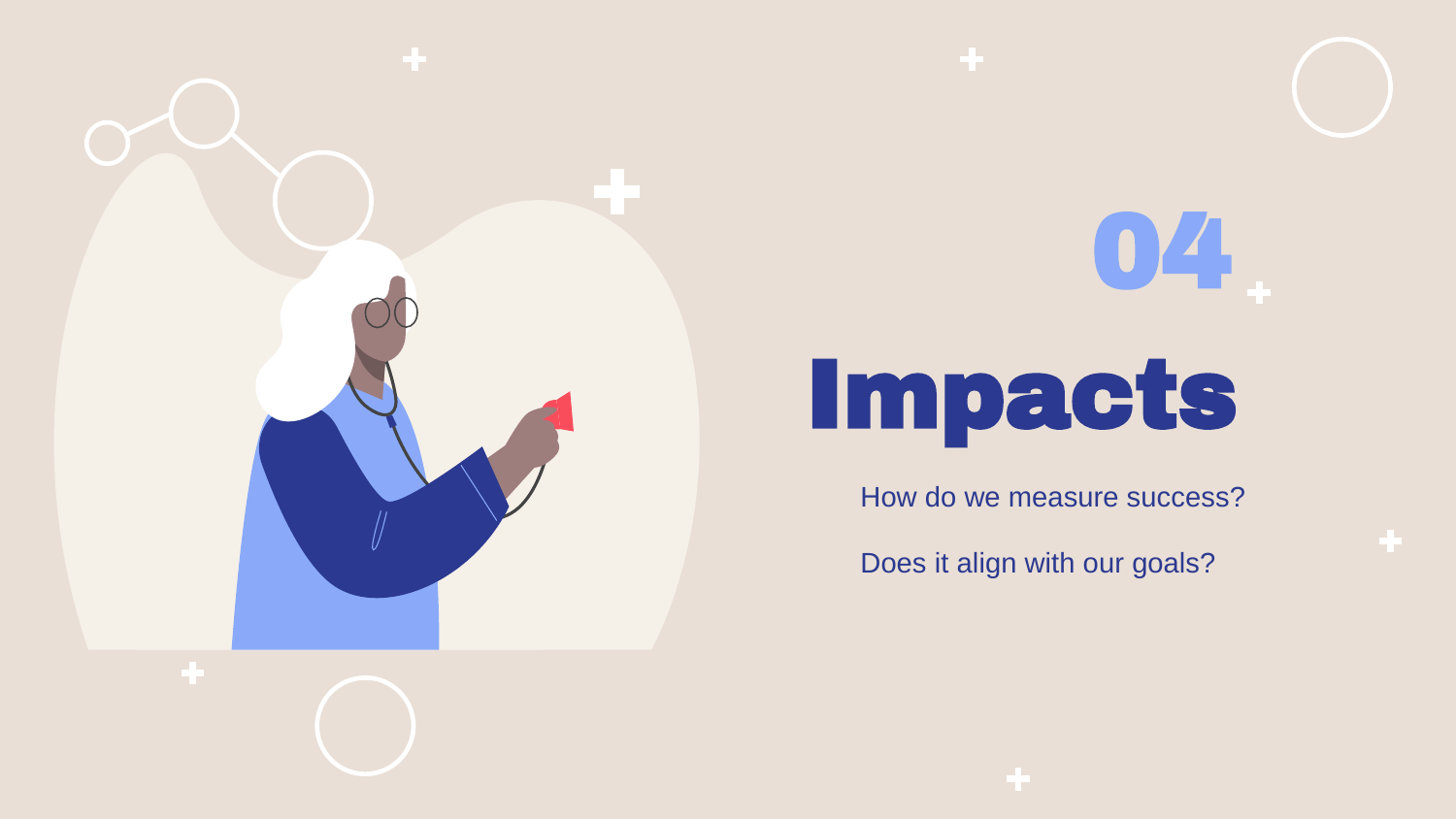

04

Impacts
How do we measure success?
Does it align with our goals?